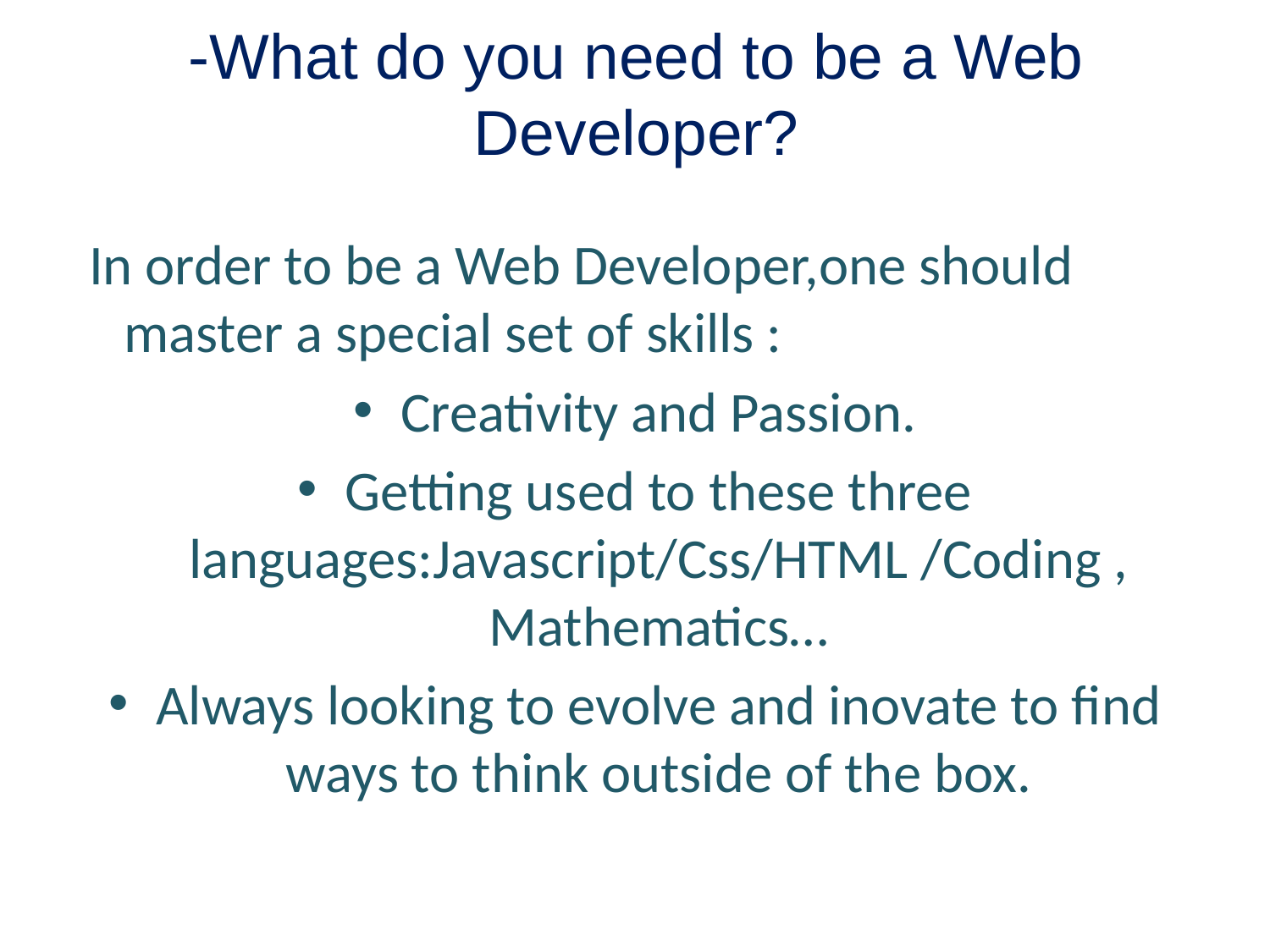

# -What do you need to be a Web Developer?
 In order to be a Web Developer,one should master a special set of skills :
Creativity and Passion.
Getting used to these three languages:Javascript/Css/HTML /Coding , Mathematics…
Always looking to evolve and inovate to find ways to think outside of the box.